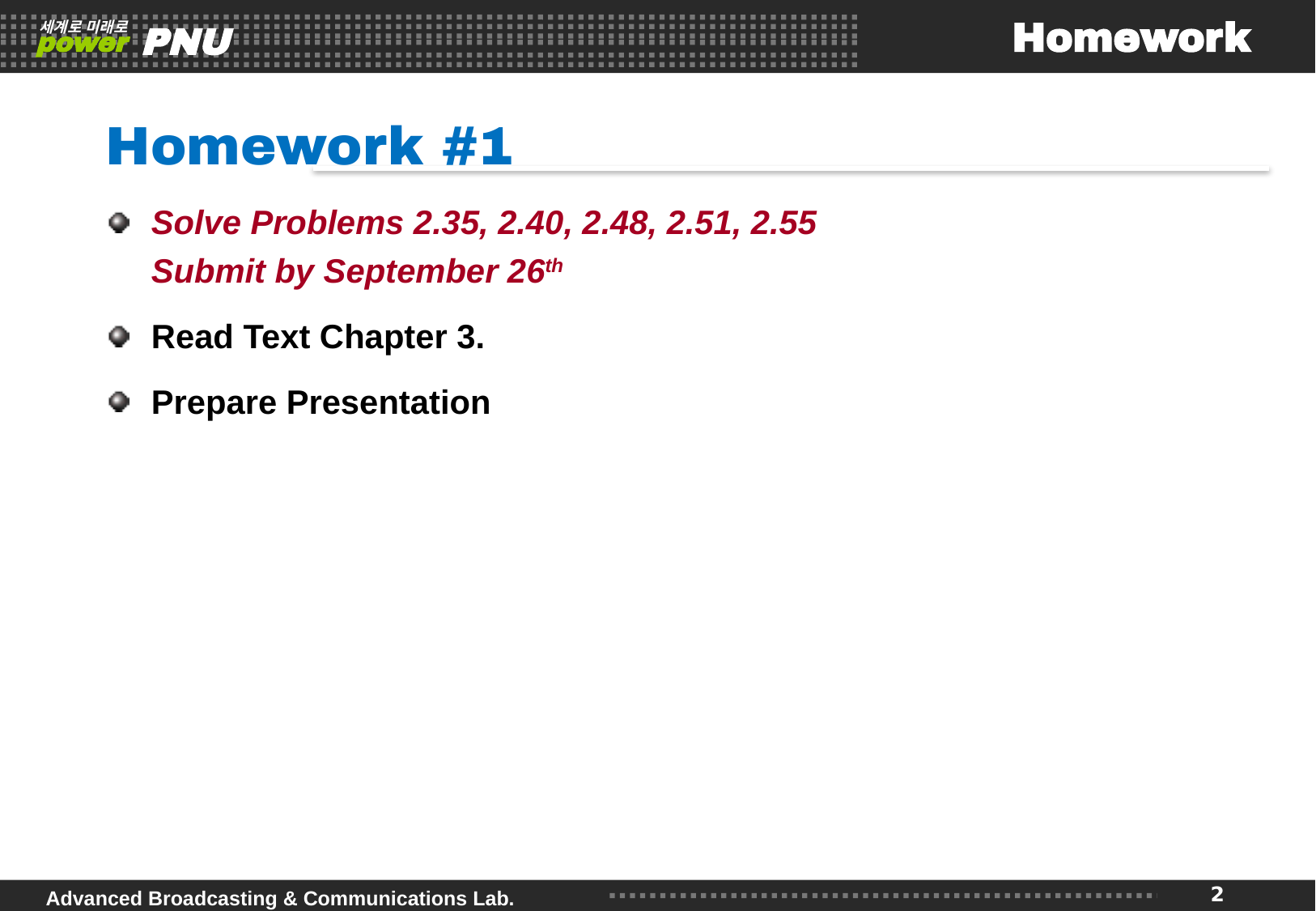

# Homework
Homework #1
Solve Problems 2.35, 2.40, 2.48, 2.51, 2.55
Submit by September 26th
Read Text Chapter 3.
Prepare Presentation